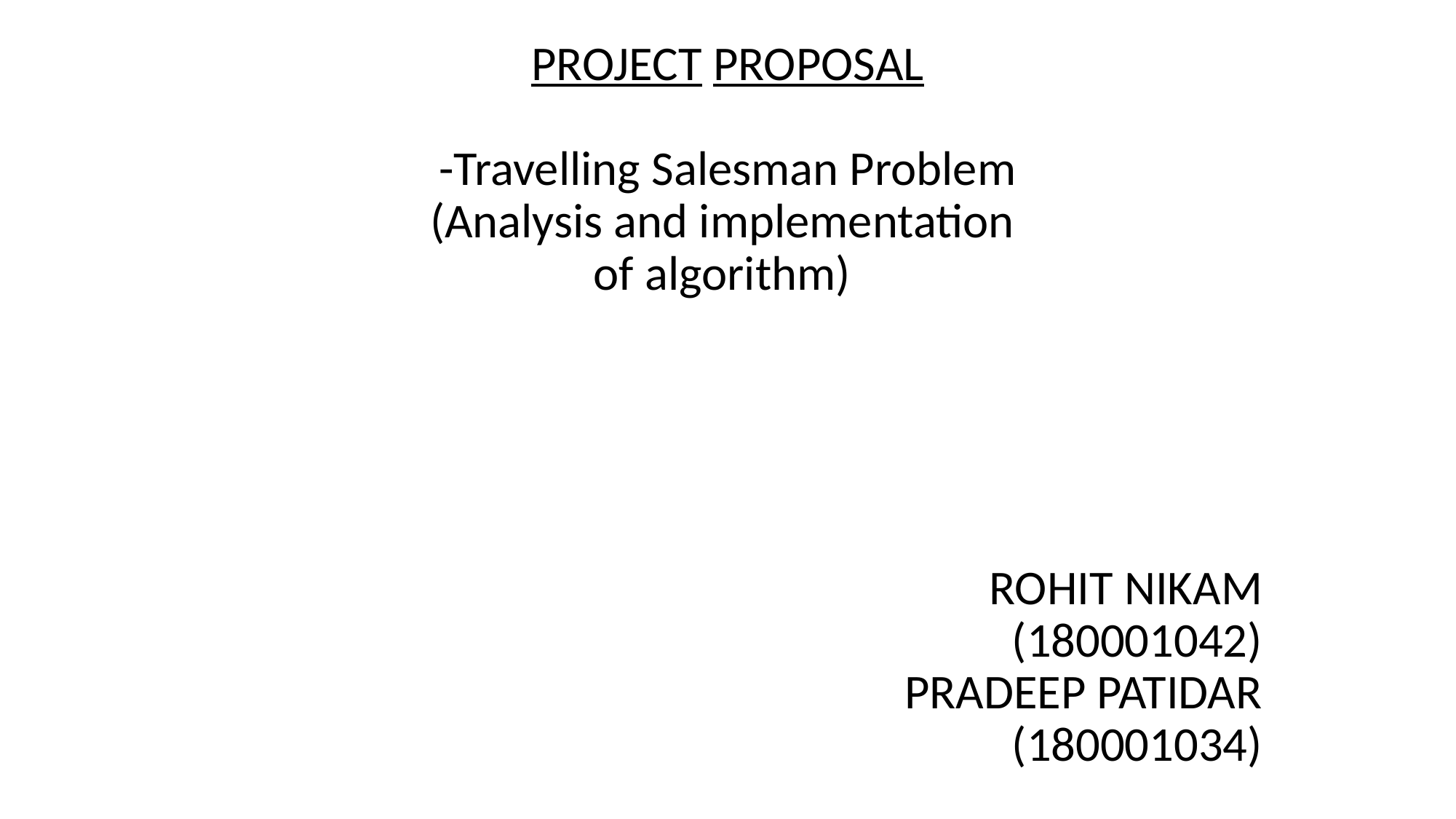

# PROJECT PROPOSAL

-Travelling Salesman Problem
(Analysis and implementation
of algorithm)

ROHIT NIKAM
(180001042)
PRADEEP PATIDAR
(180001034)